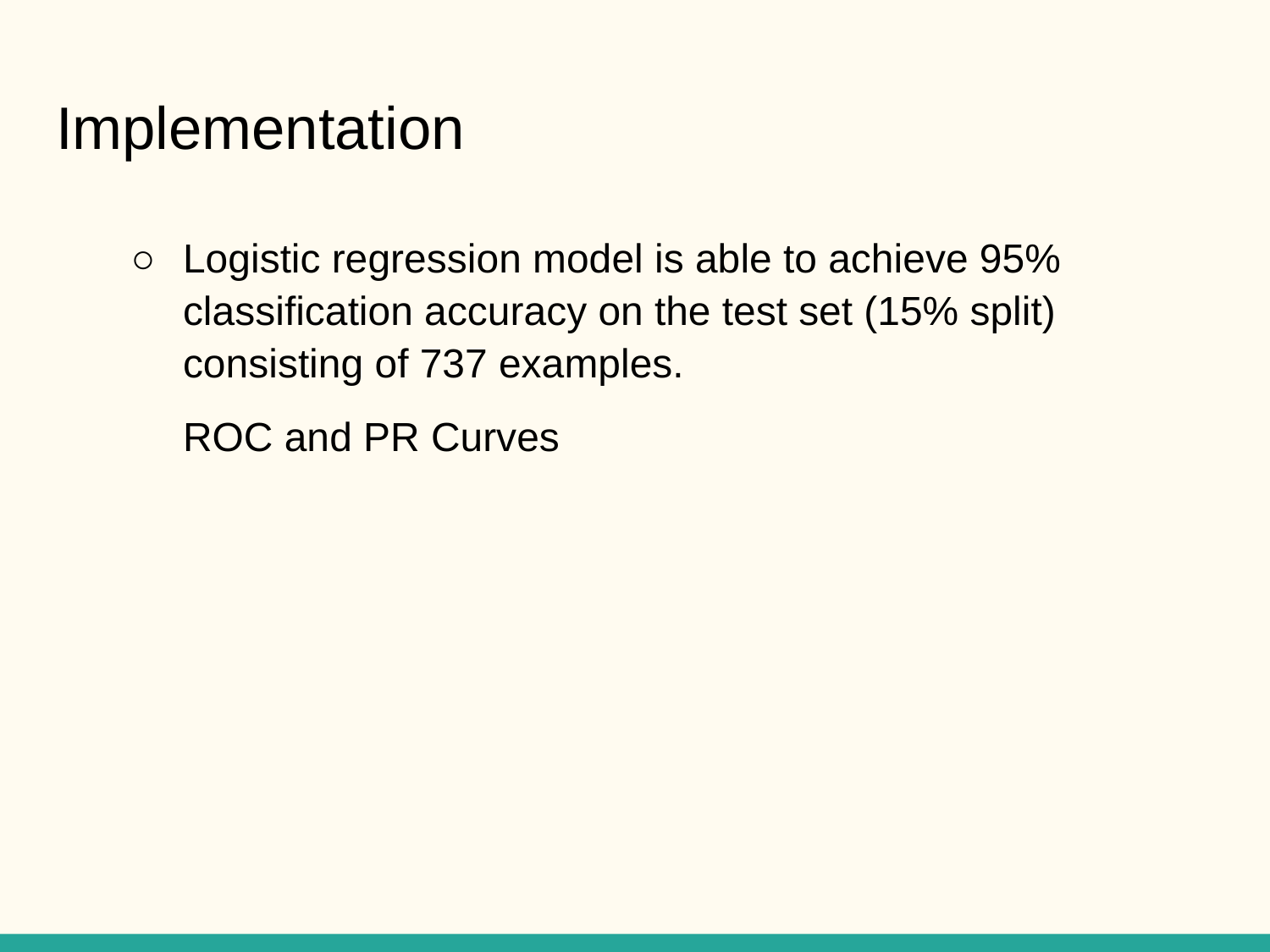

# Implementation
Logistic regression model is able to achieve 95% classification accuracy on the test set (15% split) consisting of 737 examples.
ROC and PR Curves